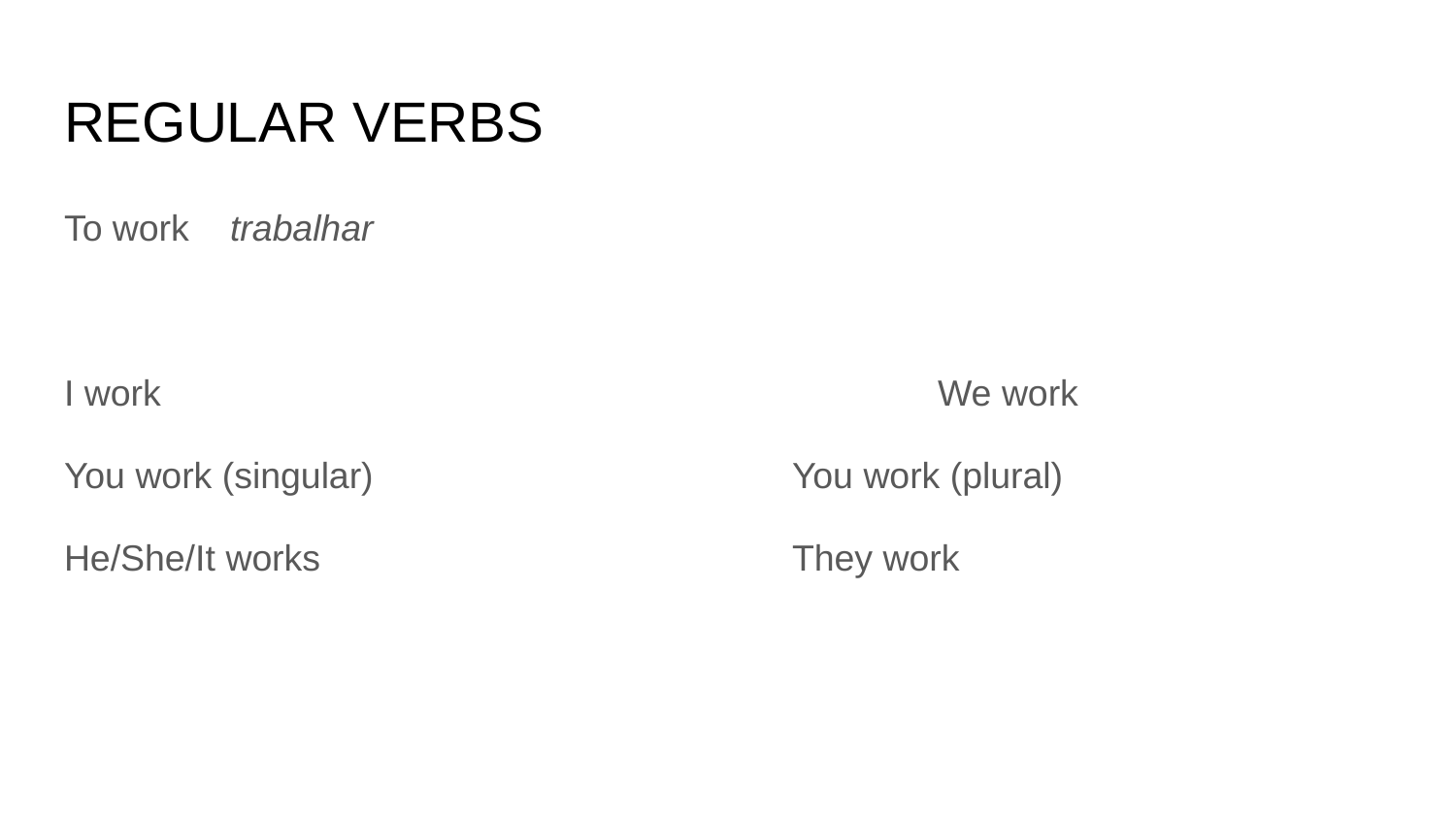

# REGULAR VERBS
To work    trabalhar

I work						We work
You work (singular)			You work (plural)
He/She/It works				They work